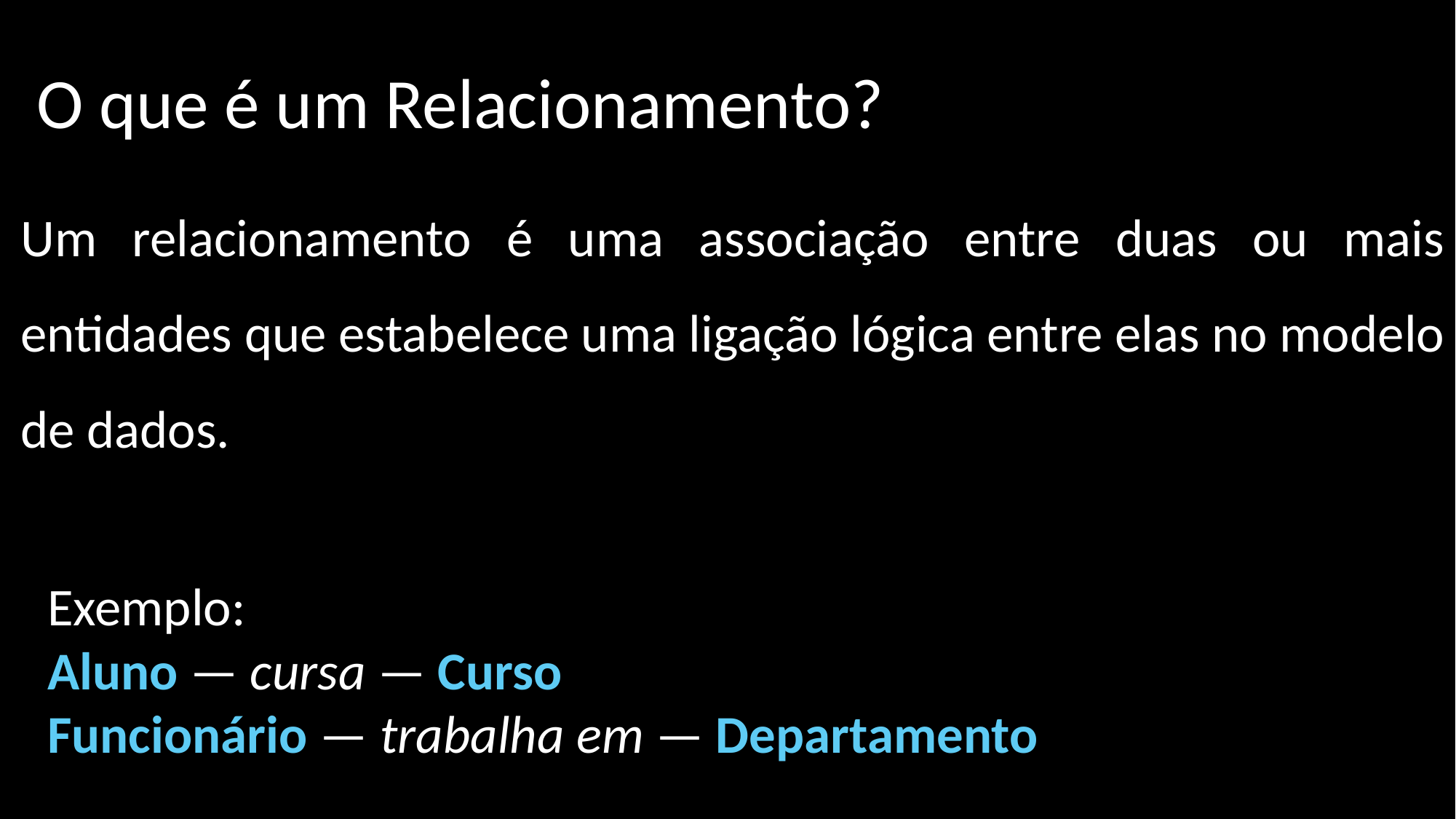

O que é um Relacionamento?
Um relacionamento é uma associação entre duas ou mais entidades que estabelece uma ligação lógica entre elas no modelo de dados.
Exemplo:
Aluno — cursa — Curso
Funcionário — trabalha em — Departamento